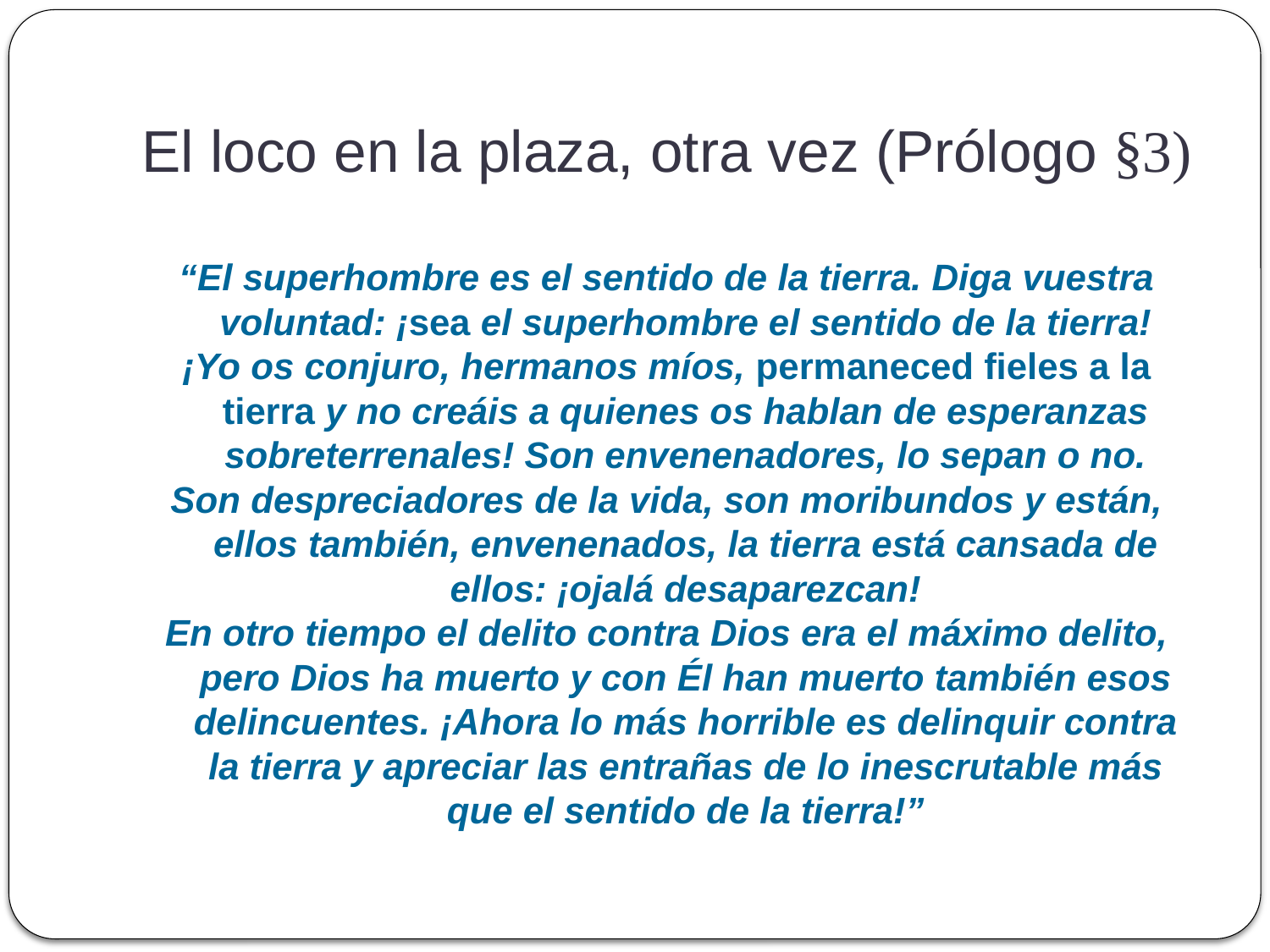

# El loco en la plaza, otra vez (Prólogo §3)

“El superhombre es el sentido de la tierra. Diga vuestra voluntad: ¡sea el superhombre el sentido de la tierra!
¡Yo os conjuro, hermanos míos, permaneced fieles a la tierra y no creáis a quienes os hablan de esperanzas sobreterrenales! Son envenenadores, lo sepan o no.
Son despreciadores de la vida, son moribundos y están, ellos también, envenenados, la tierra está cansada de ellos: ¡ojalá desaparezcan!
En otro tiempo el delito contra Dios era el máximo delito, pero Dios ha muerto y con Él han muerto también esos delincuentes. ¡Ahora lo más horrible es delinquir contra la tierra y apreciar las entrañas de lo inescrutable más que el sentido de la tierra!”